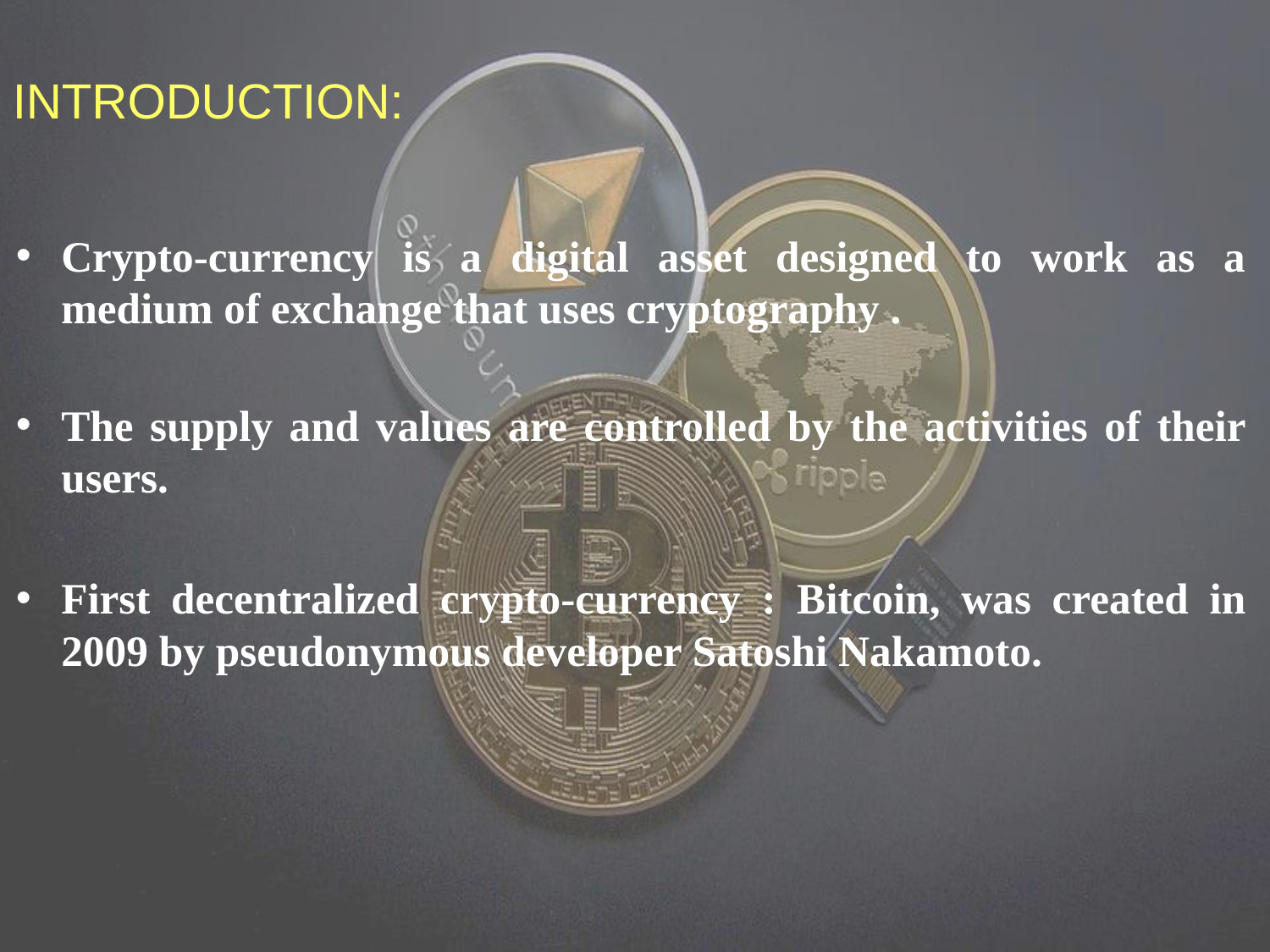

INTRODUCTION:
Crypto-currency is a digital asset designed to work as a medium of exchange that uses cryptography .

The supply and values are controlled by the activities of their users.

First decentralized crypto-currency : Bitcoin, was created in 2009 by pseudonymous developer Satoshi Nakamoto.